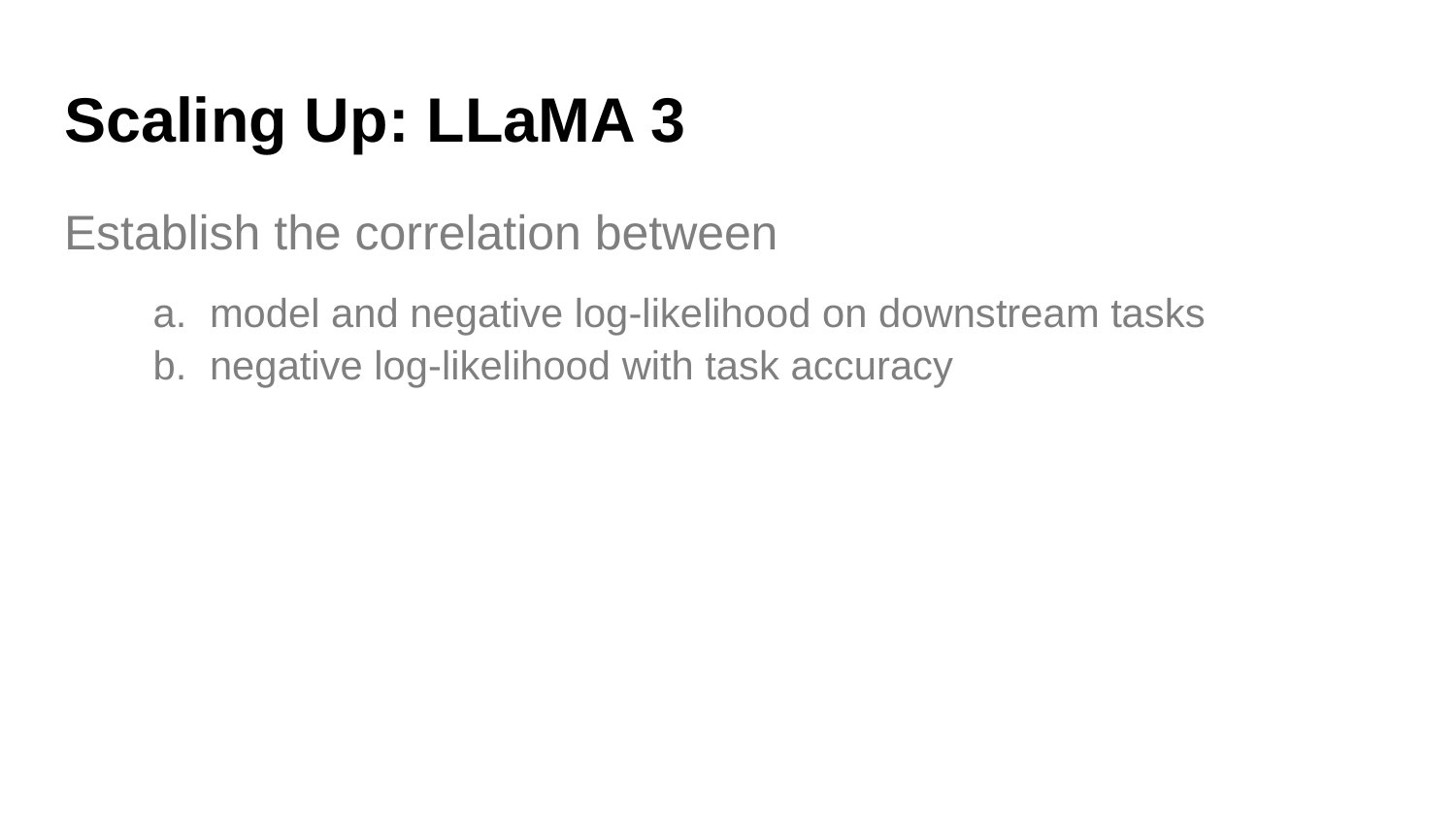

# Scaling Up: LLaMA 3
Establish the correlation between
model and negative log-likelihood on downstream tasks
negative log-likelihood with task accuracy